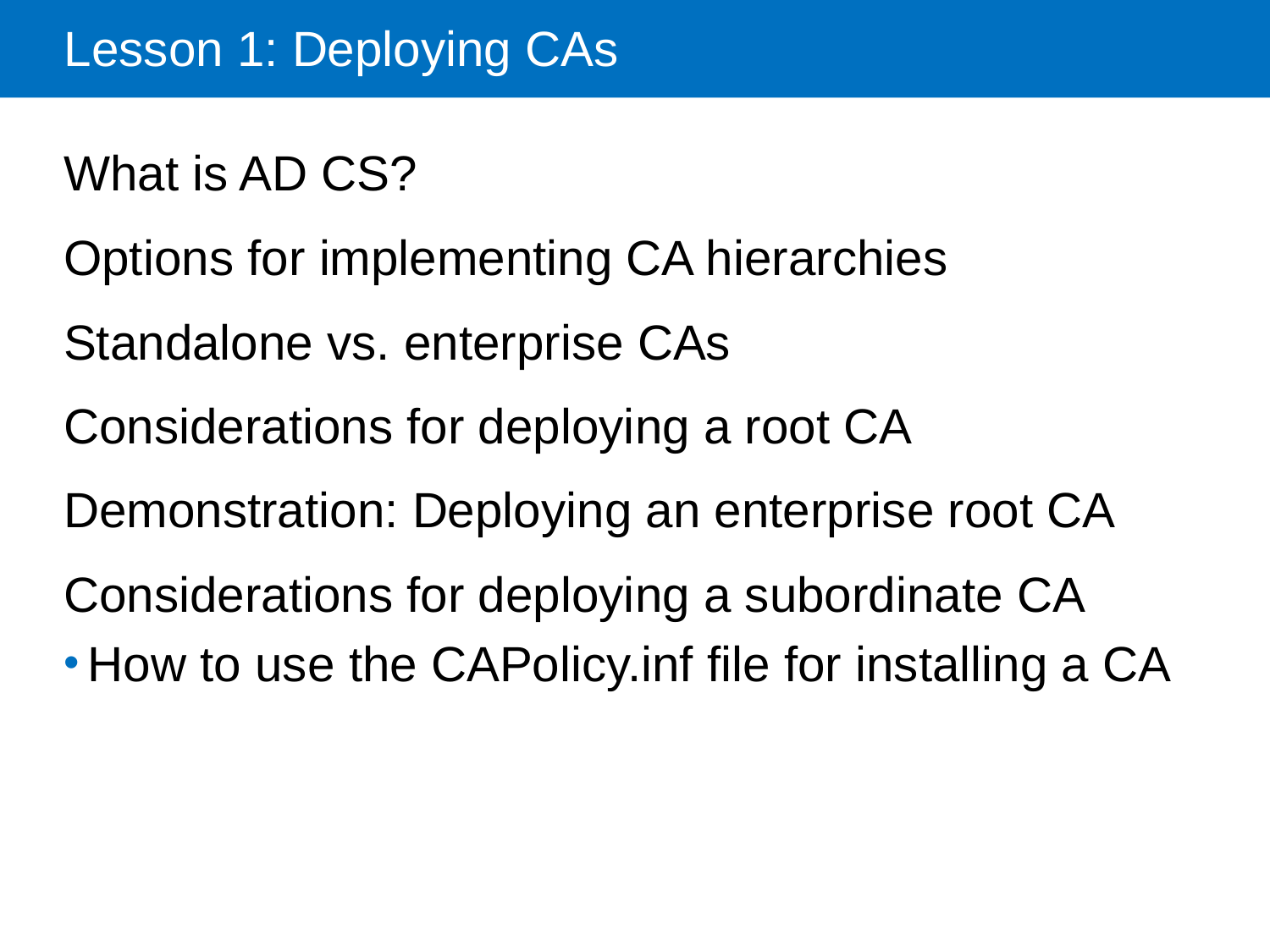

# Lesson 1: Deploying CAs
What is AD CS?
Options for implementing CA hierarchies
Standalone vs. enterprise CAs
Considerations for deploying a root CA
Demonstration: Deploying an enterprise root CA
Considerations for deploying a subordinate CA
How to use the CAPolicy.inf file for installing a CA